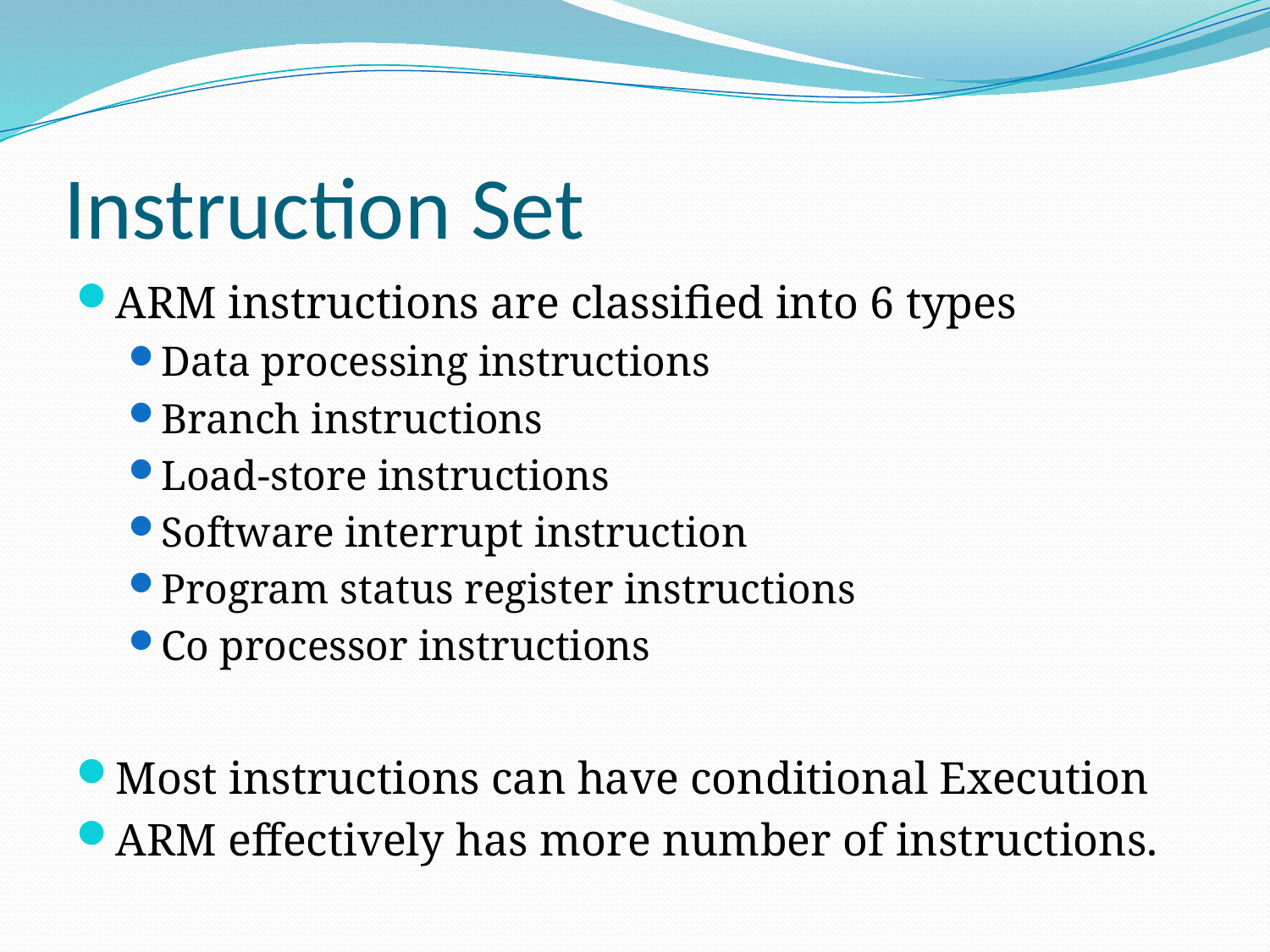

# Instruction Set
ARM instructions are classified into 6 types
Data processing instructions
Branch instructions
Load-store instructions
Software interrupt instruction
Program status register instructions
Co processor instructions

Most instructions can have conditional Execution
ARM effectively has more number of instructions.